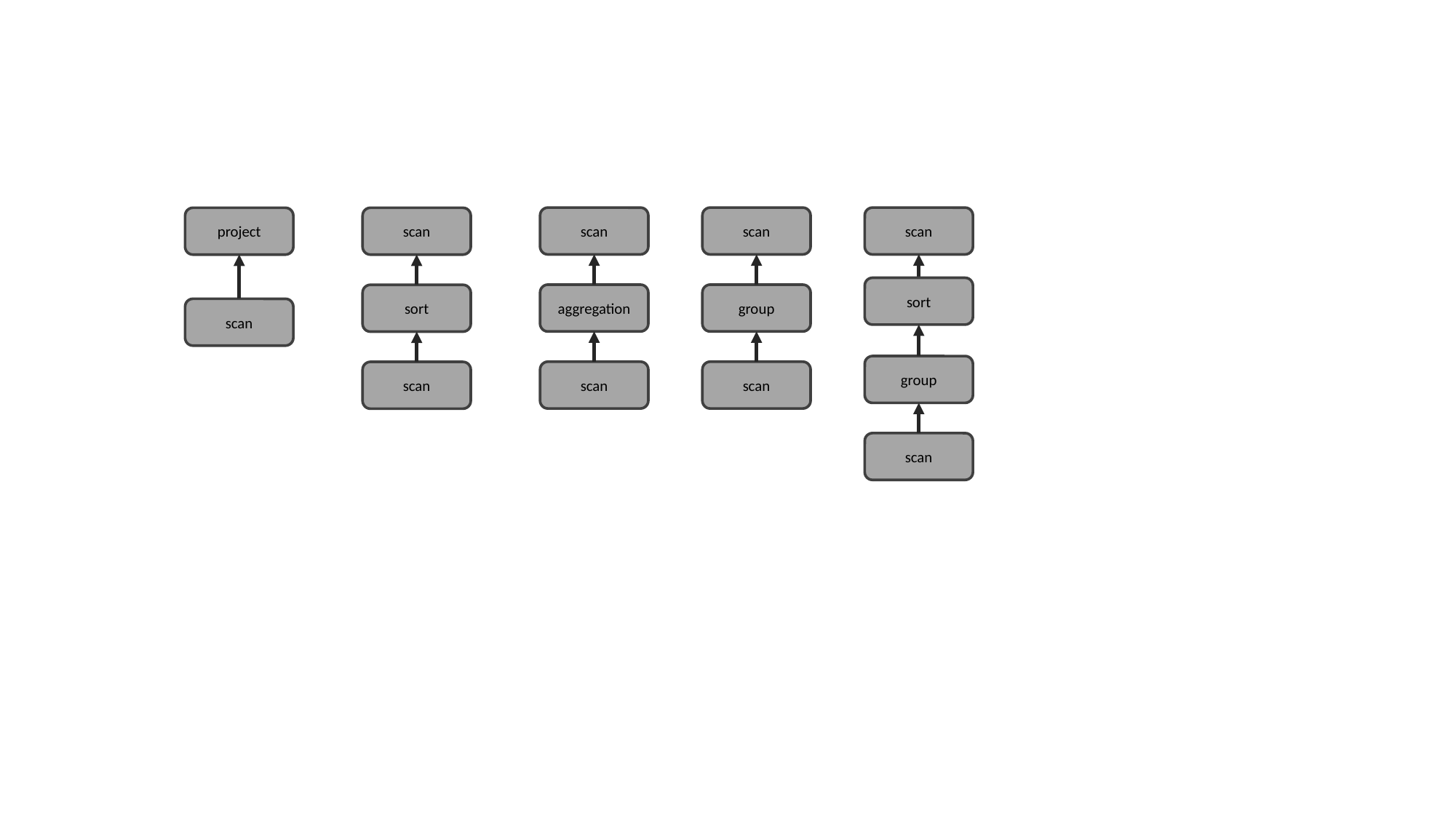

#
scan
scan
scan
project
scan
sort
aggregation
group
sort
scan
group
scan
scan
scan
scan